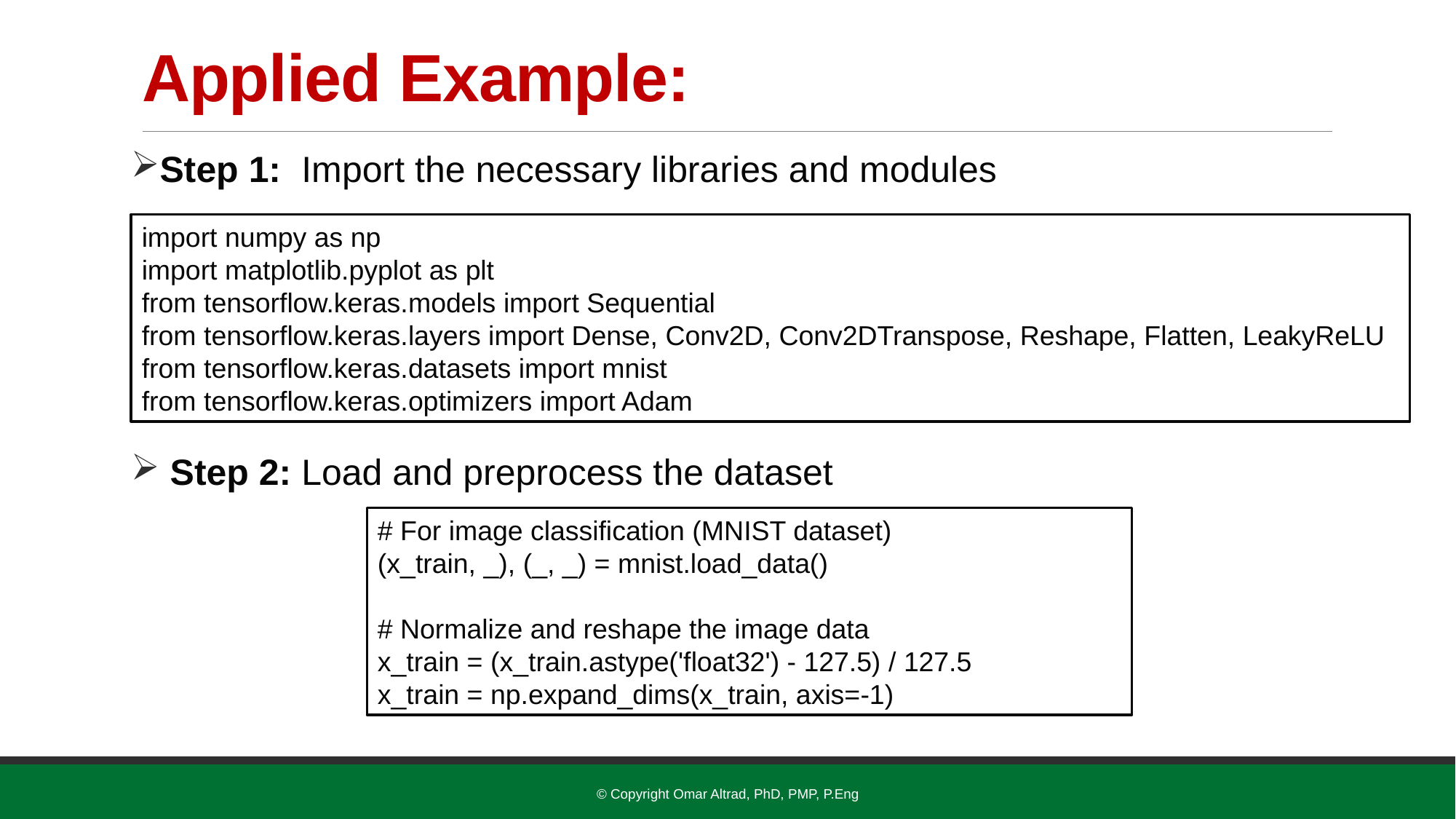

# Applied Example:
Step 1:  Import the necessary libraries and modules

 Step 2: Load and preprocess the dataset
import numpy as np
import matplotlib.pyplot as plt
from tensorflow.keras.models import Sequential
from tensorflow.keras.layers import Dense, Conv2D, Conv2DTranspose, Reshape, Flatten, LeakyReLU
from tensorflow.keras.datasets import mnist
from tensorflow.keras.optimizers import Adam
# For image classification (MNIST dataset)
(x_train, _), (_, _) = mnist.load_data()

# Normalize and reshape the image data
x_train = (x_train.astype('float32') - 127.5) / 127.5
x_train = np.expand_dims(x_train, axis=-1)
© Copyright Omar Altrad, PhD, PMP, P.Eng